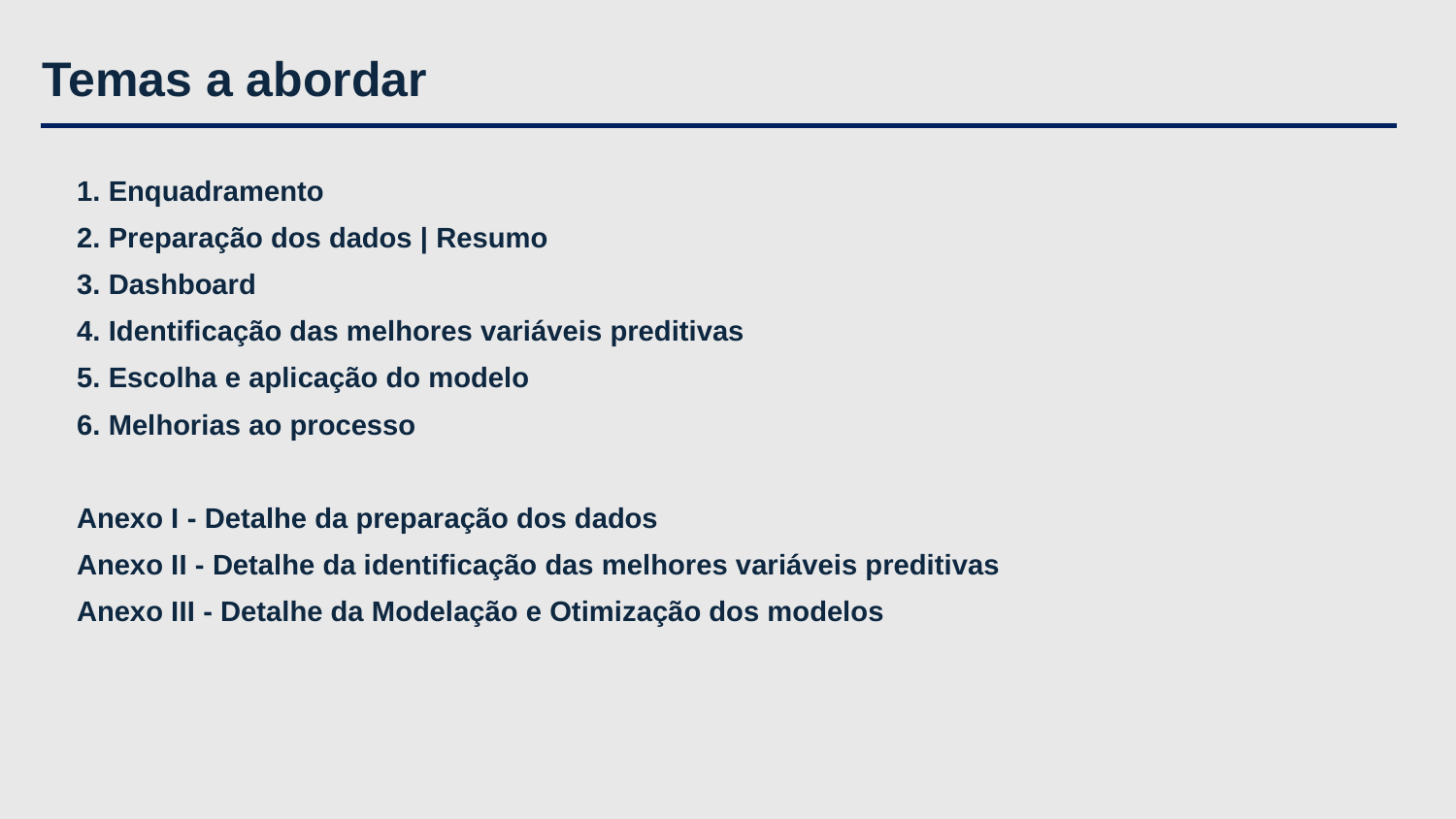

# Temas a abordar
1. Enquadramento
2. Preparação dos dados | Resumo
3. Dashboard
4. Identificação das melhores variáveis preditivas
5. Escolha e aplicação do modelo
6. Melhorias ao processo

Anexo I - Detalhe da preparação dos dados
Anexo II - Detalhe da identificação das melhores variáveis preditivas
Anexo III - Detalhe da Modelação e Otimização dos modelos